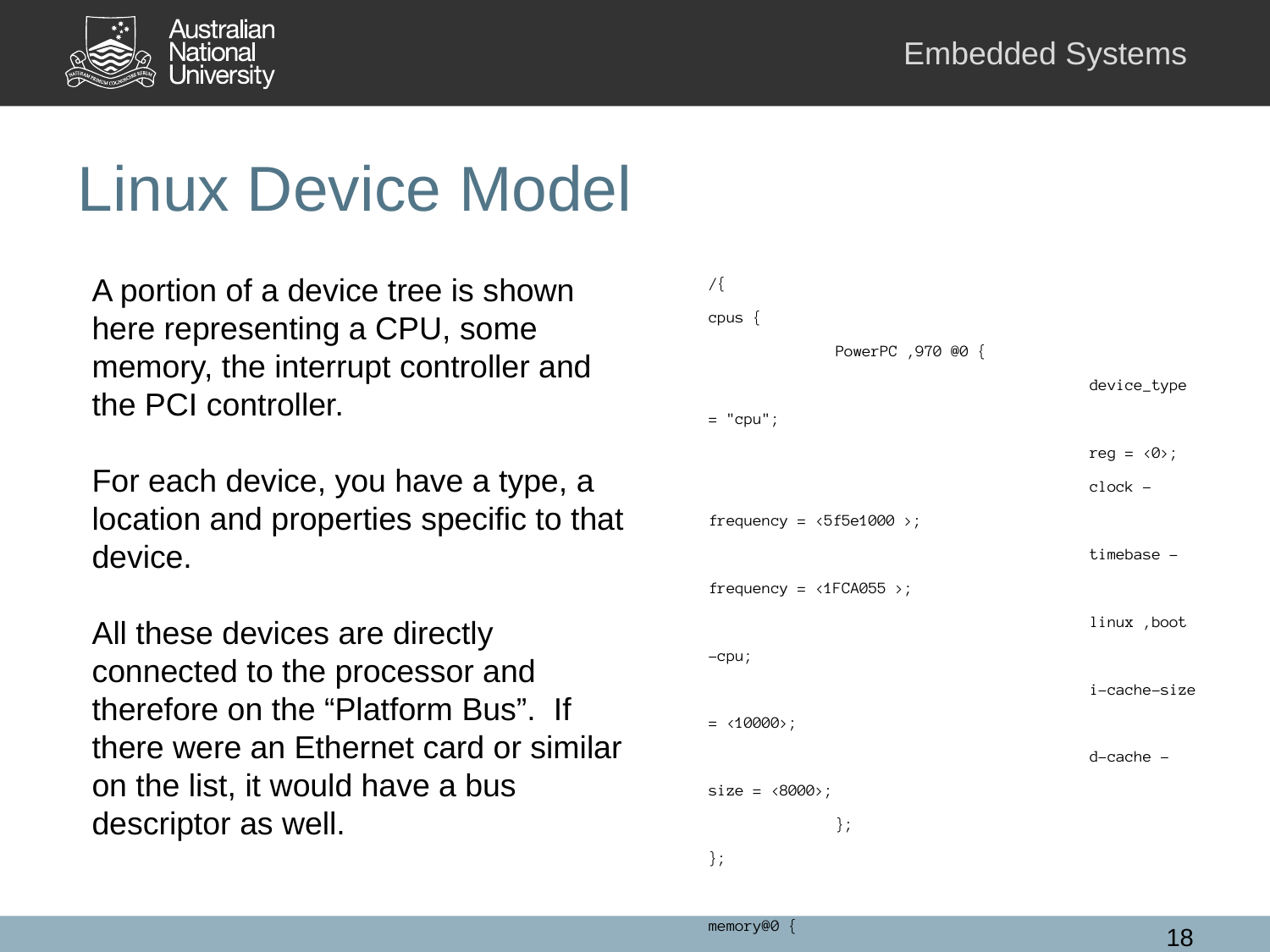

# Linux Device Model
A portion of a device tree is shown here representing a CPU, some memory, the interrupt controller and the PCI controller.

For each device, you have a type, a location and properties specific to that device.

All these devices are directly connected to the processor and therefore on the “Platform Bus”.  If there were an Ethernet card or similar on the list, it would have a bus descriptor as well.
/{
cpus {
	PowerPC ,970 @0 {
			device_type = "cpu";
			reg = <0>;
			clock -frequency = <5f5e1000 >;
			timebase -frequency = <1FCA055 >;
			linux ,boot -cpu;
			i-cache-size = <10000>;
			d-cache -size = <8000>;
	};
};

memory@0 {
	device_type = "memory";
	memreg: reg = <00000000 00000000
					00000000 20000000 >;
};

mpic@0x3fffdd08400 {
/* Interrupt controller */ /* ... */
};

pci@40000000000000 {
/* PCI host bridge */ /* ... */
};
};
18